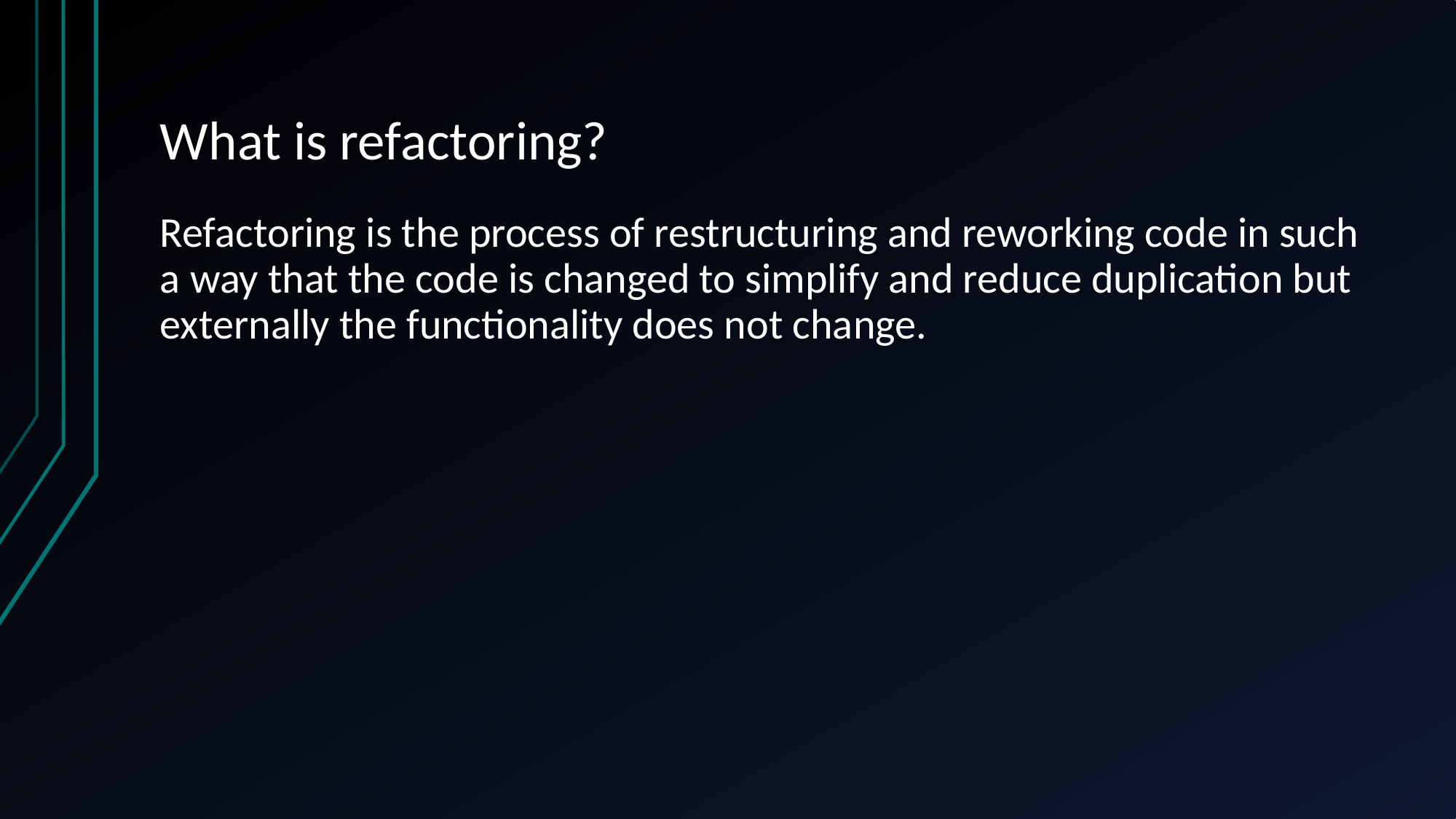

# What is refactoring?
Refactoring is the process of restructuring and reworking code in such a way that the code is changed to simplify and reduce duplication but externally the functionality does not change.